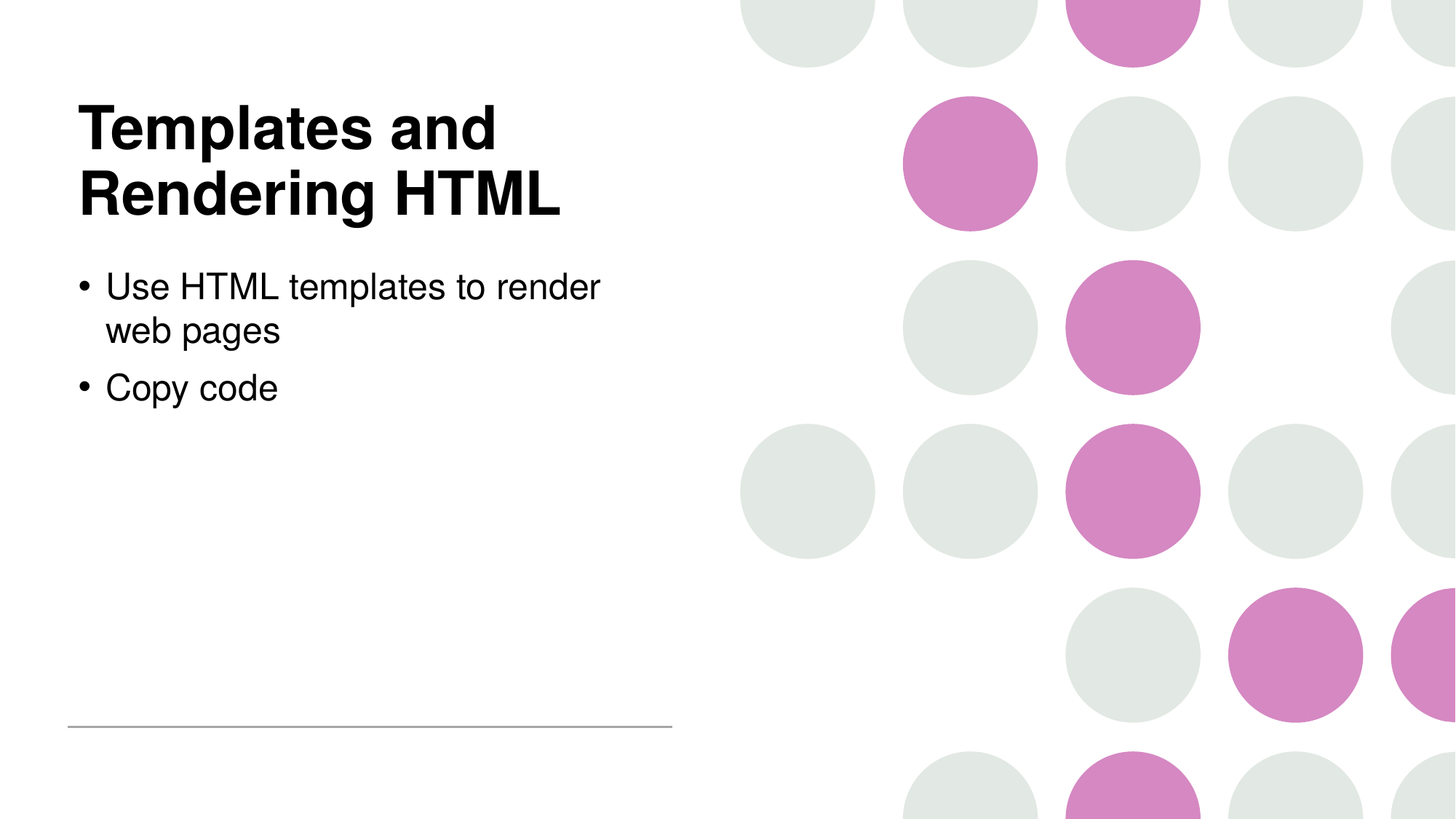

# Templates and Rendering HTML
Use HTML templates to render web pages
Copy code